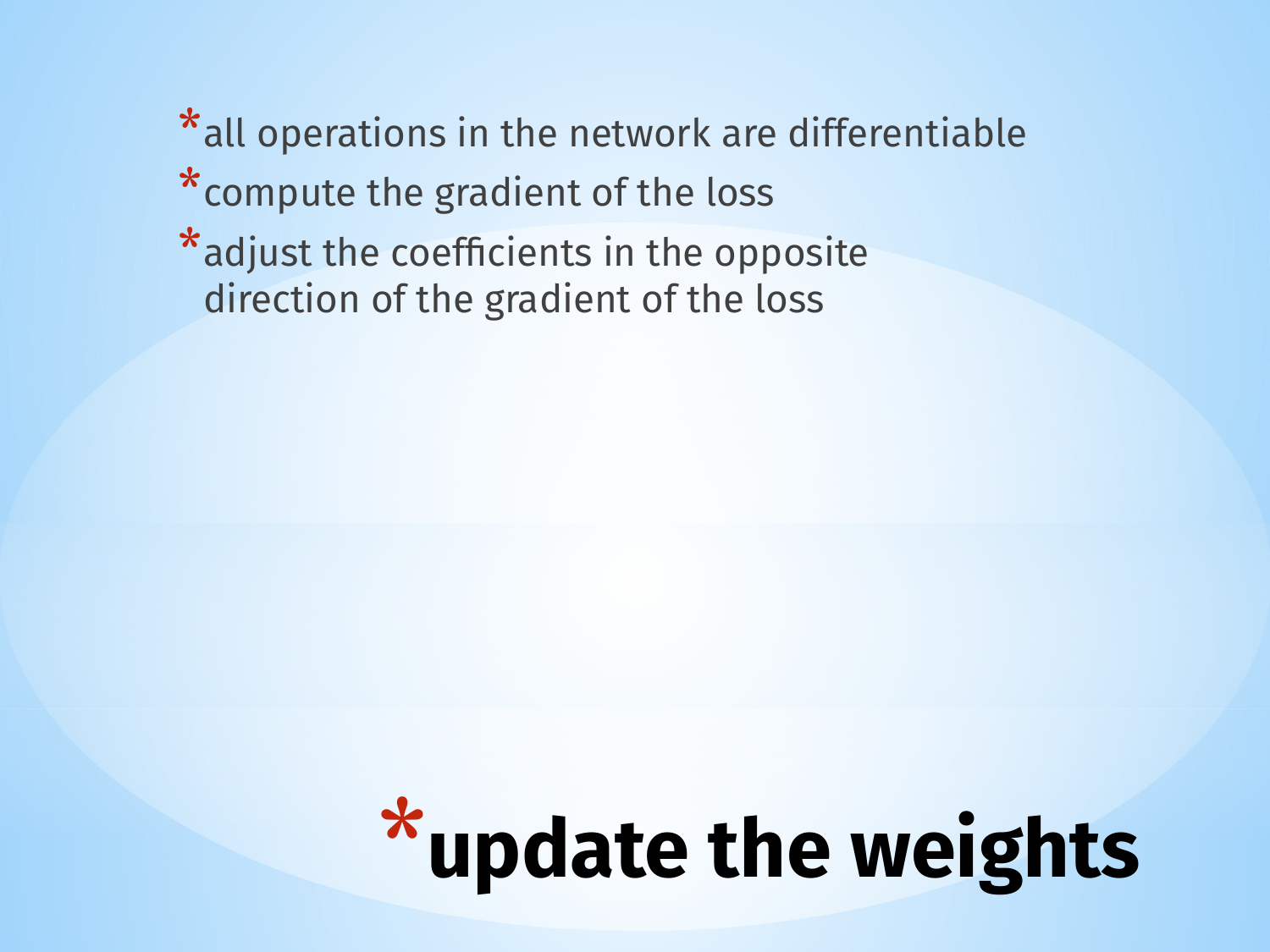

all operations in the network are differentiable
compute the gradient of the loss
adjust the coefficients in the opposite direction of the gradient of the loss
# update the weights